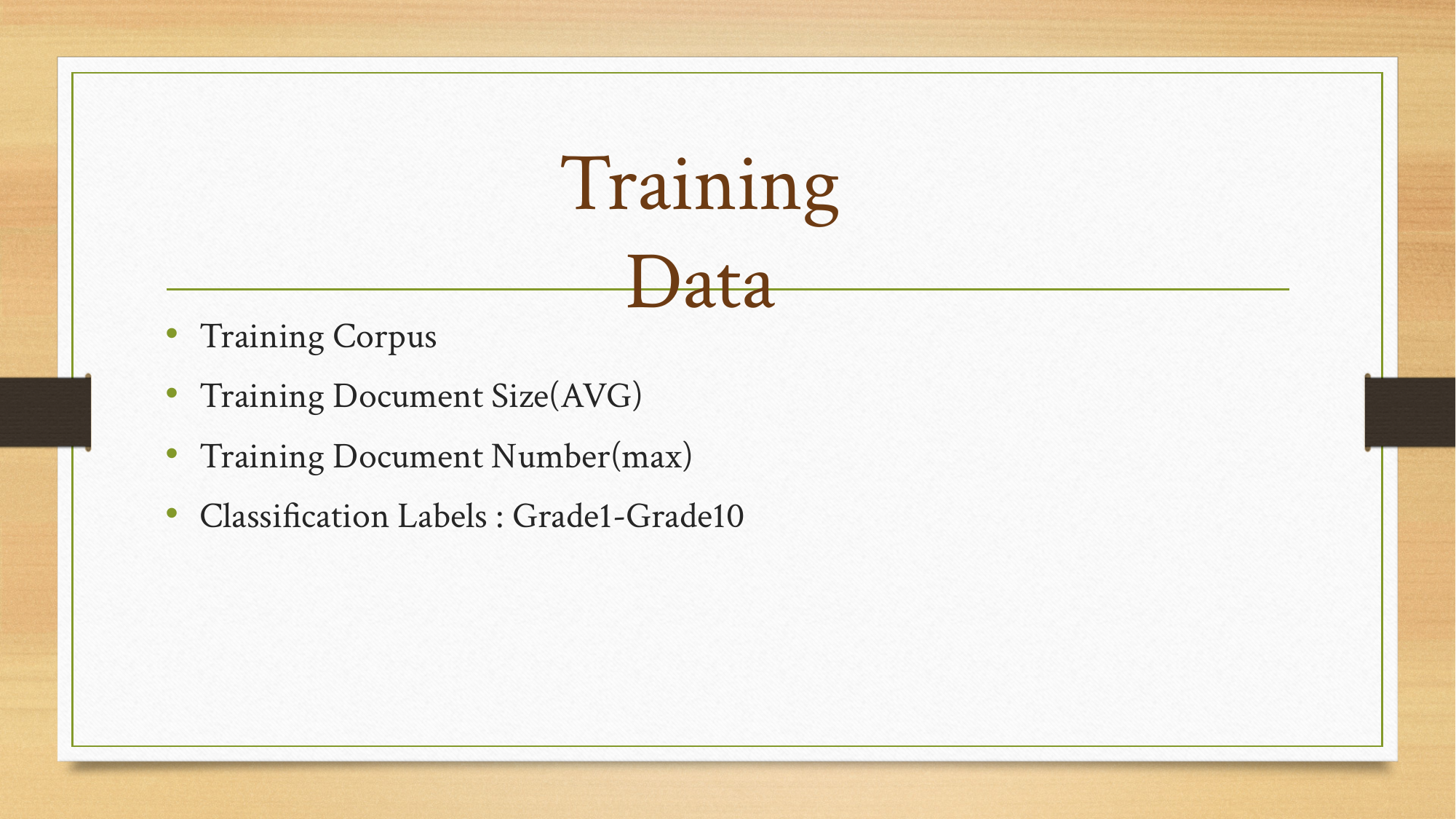

Training Data
Training Corpus
Training Document Size(AVG)
Training Document Number(max)
Classification Labels : Grade1-Grade10